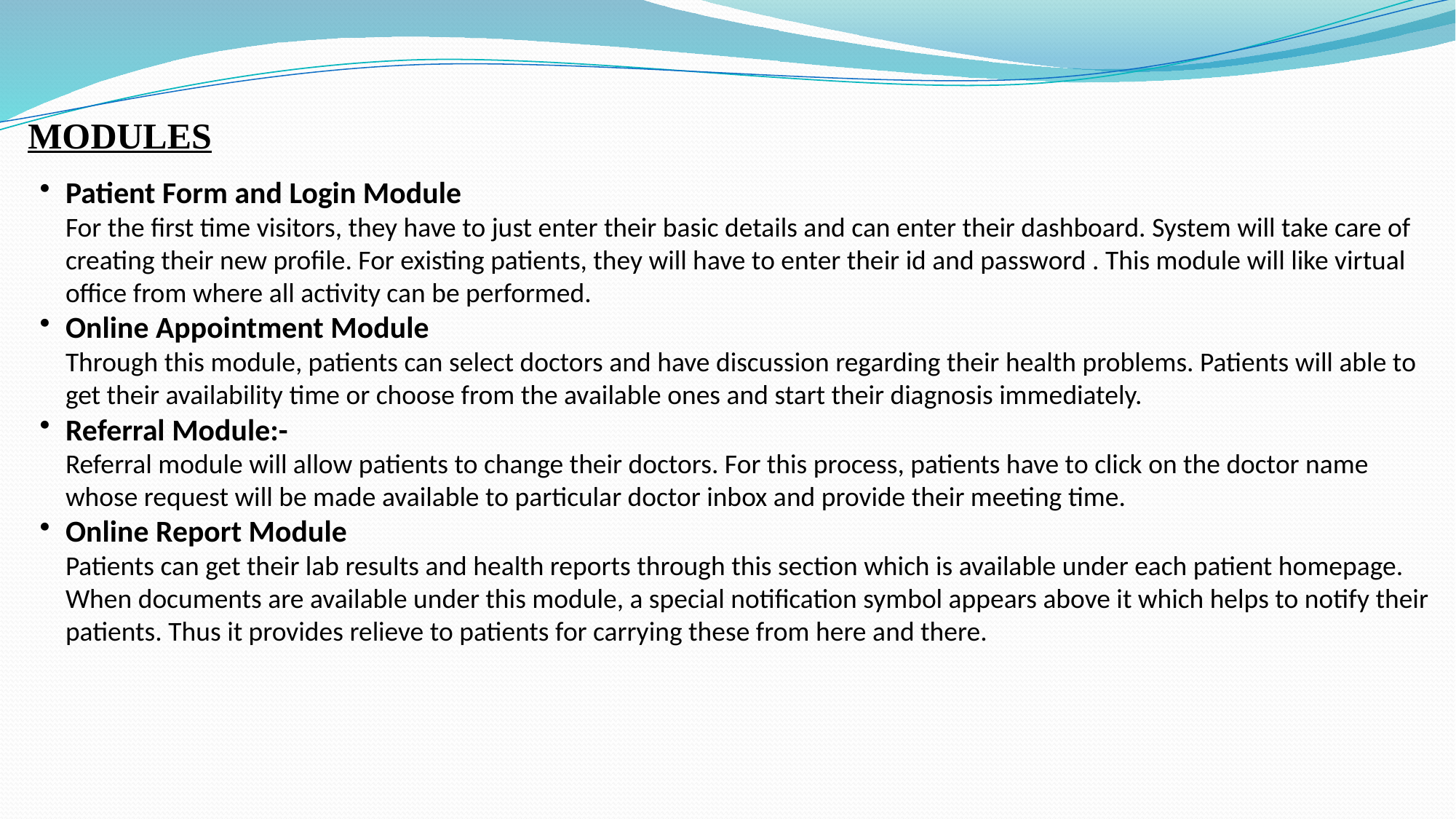

MODULES
Patient Form and Login Module
For the first time visitors, they have to just enter their basic details and can enter their dashboard. System will take care of creating their new profile. For existing patients, they will have to enter their id and password . This module will like virtual office from where all activity can be performed.
Online Appointment Module
Through this module, patients can select doctors and have discussion regarding their health problems. Patients will able to get their availability time or choose from the available ones and start their diagnosis immediately.
Referral Module:-
Referral module will allow patients to change their doctors. For this process, patients have to click on the doctor name whose request will be made available to particular doctor inbox and provide their meeting time.
Online Report Module
Patients can get their lab results and health reports through this section which is available under each patient homepage. When documents are available under this module, a special notification symbol appears above it which helps to notify their patients. Thus it provides relieve to patients for carrying these from here and there.